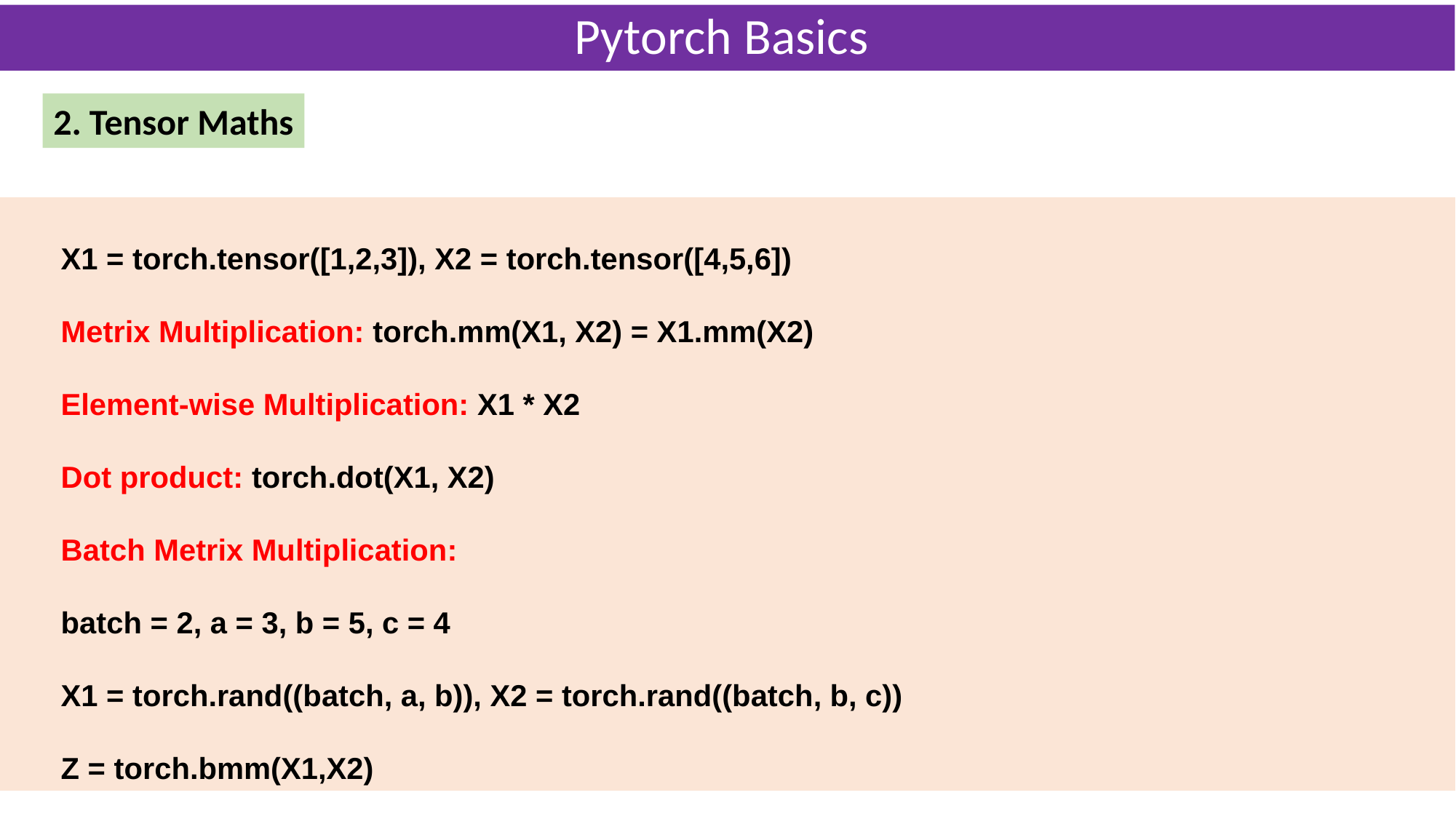

# Pytorch Basics
2. Tensor Maths
      X1 = torch.tensor([1,2,3]), X2 = torch.tensor([4,5,6])
      Metrix Multiplication: torch.mm(X1, X2) = X1.mm(X2)
      Element-wise Multiplication: X1 * X2
      Dot product: torch.dot(X1, X2)
      Batch Metrix Multiplication:
      batch = 2, a = 3, b = 5, c = 4
      X1 = torch.rand((batch, a, b)), X2 = torch.rand((batch, b, c))
      Z = torch.bmm(X1,X2)